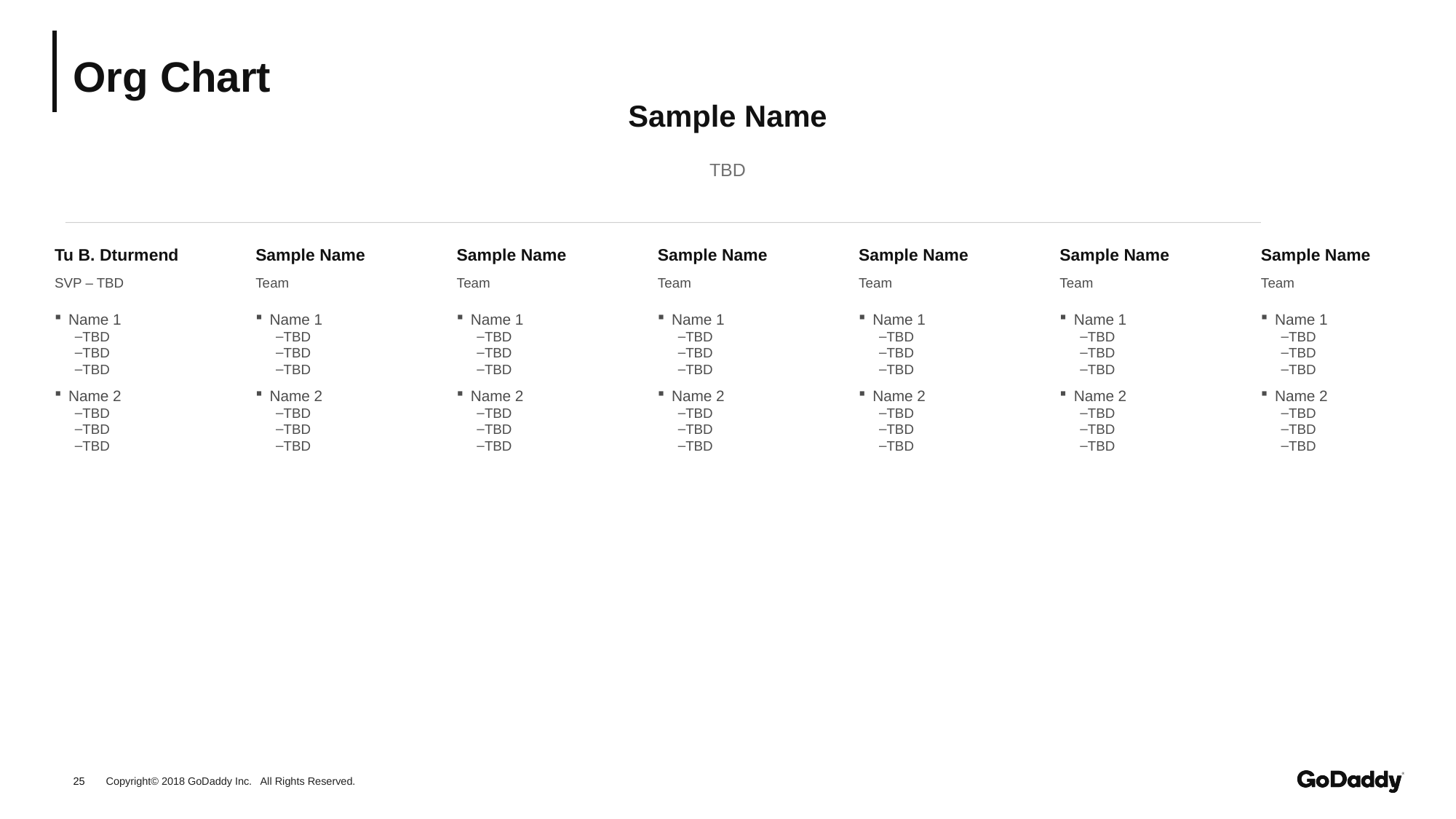

# Org Chart
Sample Name
TBD

Tu B. Dturmend
Sample Name
Sample Name
Sample Name
Sample Name
Sample Name
Sample Name
SVP – TBD
Team
Team
Team
Team
Team
Team
Name 1
TBD
TBD
TBD
Name 2
TBD
TBD
TBD
Name 1
TBD
TBD
TBD
Name 2
TBD
TBD
TBD
Name 1
TBD
TBD
TBD
Name 2
TBD
TBD
TBD
Name 1
TBD
TBD
TBD
Name 2
TBD
TBD
TBD
Name 1
TBD
TBD
TBD
Name 2
TBD
TBD
TBD
Name 1
TBD
TBD
TBD
Name 2
TBD
TBD
TBD
Name 1
TBD
TBD
TBD
Name 2
TBD
TBD
TBD
25
Copyright© 2018 GoDaddy Inc.   All Rights Reserved.